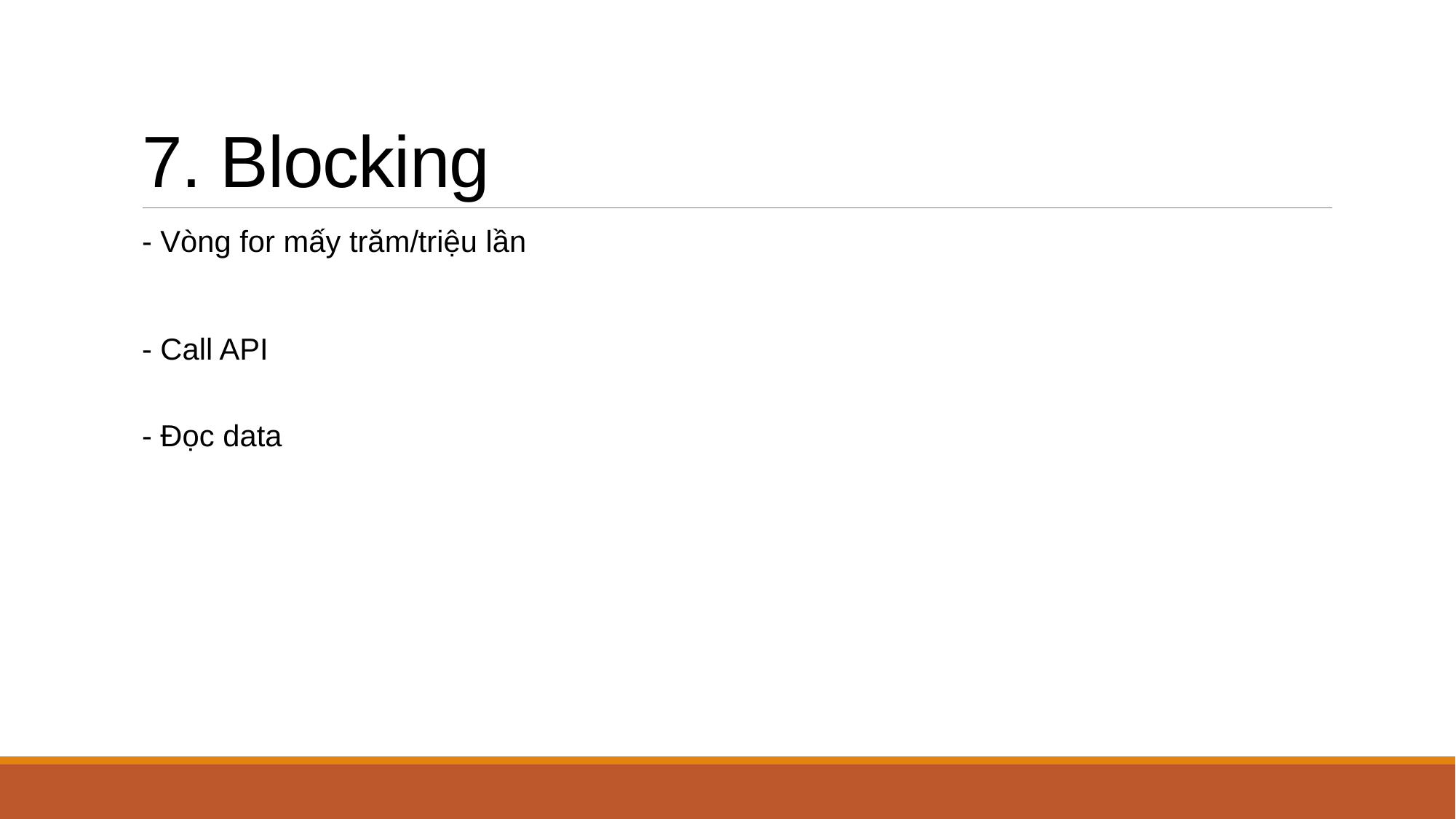

# 7. Blocking
- Vòng for mấy trăm/triệu lần

- Call API
- Đọc data